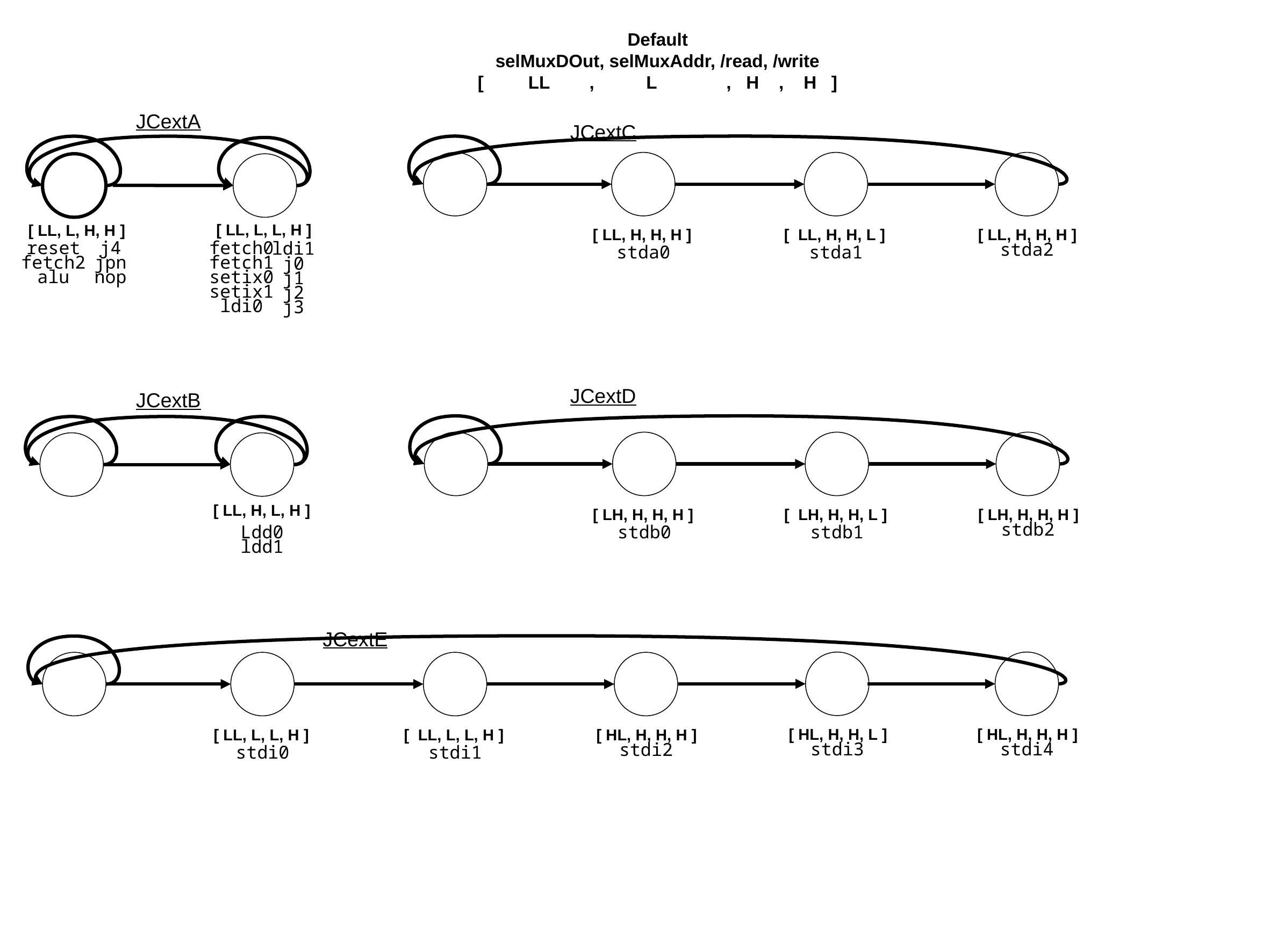

Default
selMuxDOut, selMuxAddr, /read, /write
[         LL        , 　     L 　　     ,   H    ,    H   ]
JCextA
JCextC

[ LL, L, L, H ]
[ LL, L, H, H ]
[ LL, H, H, H ]
[  LL, H, H, L ]
[ LL, H, H, H ]
reset
fetch2
alu
j4
jpn
nop
fetch0
fetch1
setix0
setix1
ldi0
ldi1
j0
j1
j2
j3
stda2
stda0
stda1
JCextD
JCextB

[ LL, H, L, H ]
[ LH, H, H, H ]
[  LH, H, H, L ]
[ LH, H, H, H ]
stdb2
stdb0
stdb1
Ldd0
ldd1
JCextE

[ HL, H, H, L ]
[ HL, H, H, H ]
[ LL, L, L, H ]
[  LL, L, L, H ]
[ HL, H, H, H ]
stdi3
stdi4
stdi2
stdi0
stdi1